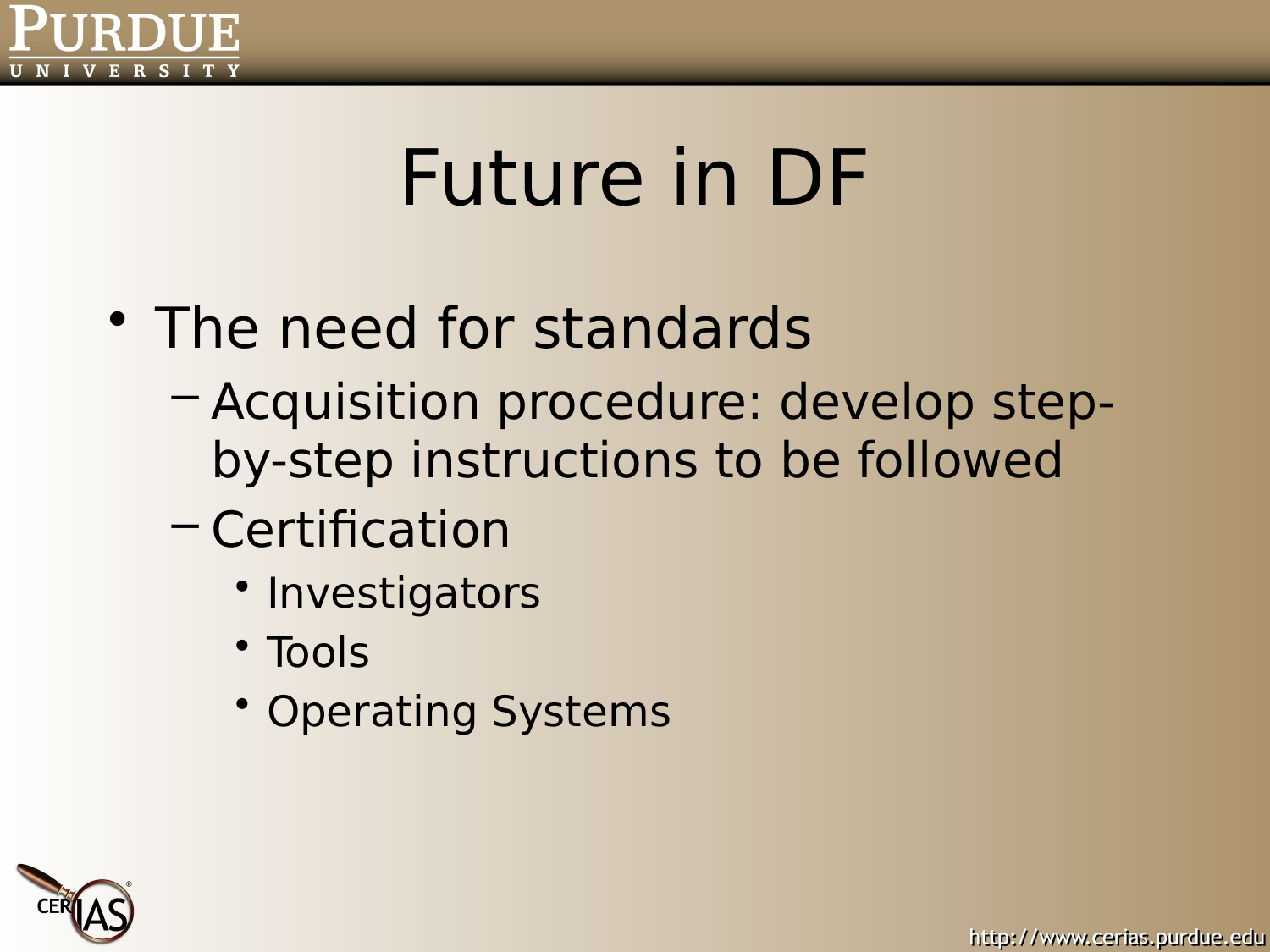

# Future in DF
The need for standards
Acquisition procedure: develop step-by-step instructions to be followed
Certification
Investigators
Tools
Operating Systems